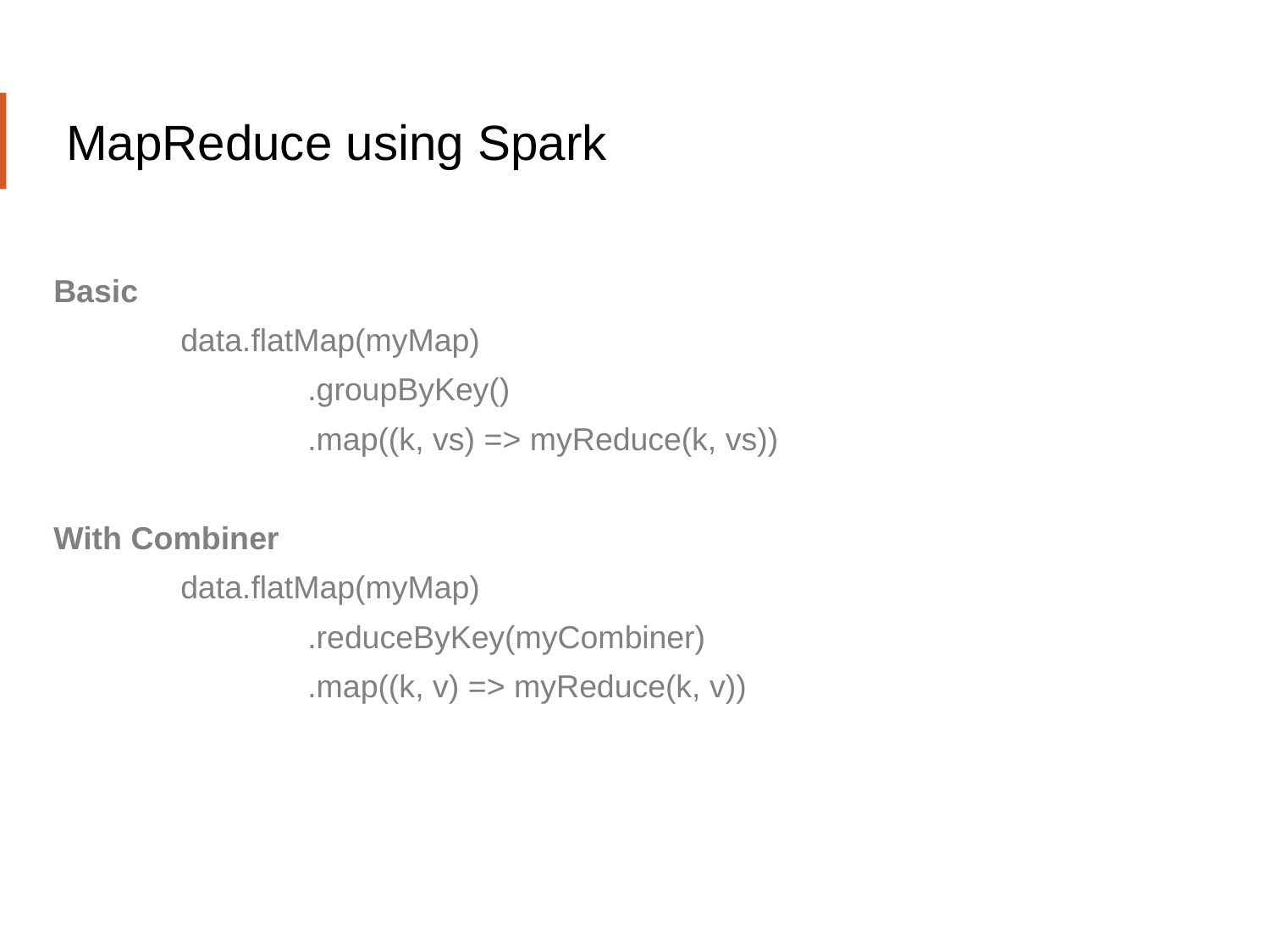

# MapReduce using Spark
Basic
	data.flatMap(myMap)
		.groupByKey()
		.map((k, vs) => myReduce(k, vs))

With Combiner
	data.flatMap(myMap)
		.reduceByKey(myCombiner)
		.map((k, v) => myReduce(k, v))